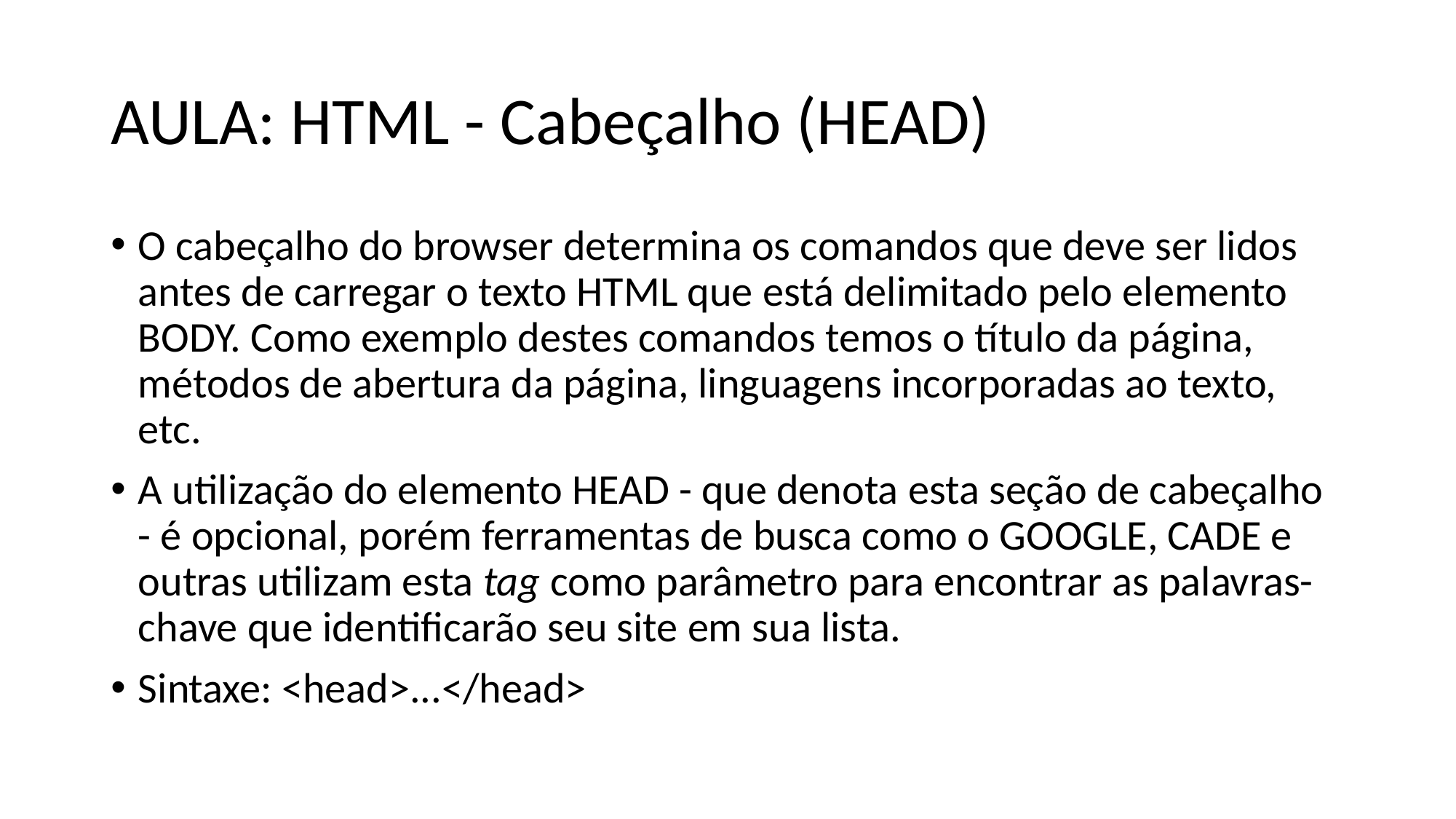

# AULA: HTML - Cabeçalho (HEAD)
O cabeçalho do browser determina os comandos que deve ser lidos antes de carregar o texto HTML que está delimitado pelo elemento BODY. Como exemplo destes comandos temos o título da página, métodos de abertura da página, linguagens incorporadas ao texto, etc.
A utilização do elemento HEAD - que denota esta seção de cabeçalho - é opcional, porém ferramentas de busca como o GOOGLE, CADE e outras utilizam esta tag como parâmetro para encontrar as palavras-chave que identificarão seu site em sua lista.
Sintaxe: <head>...</head>